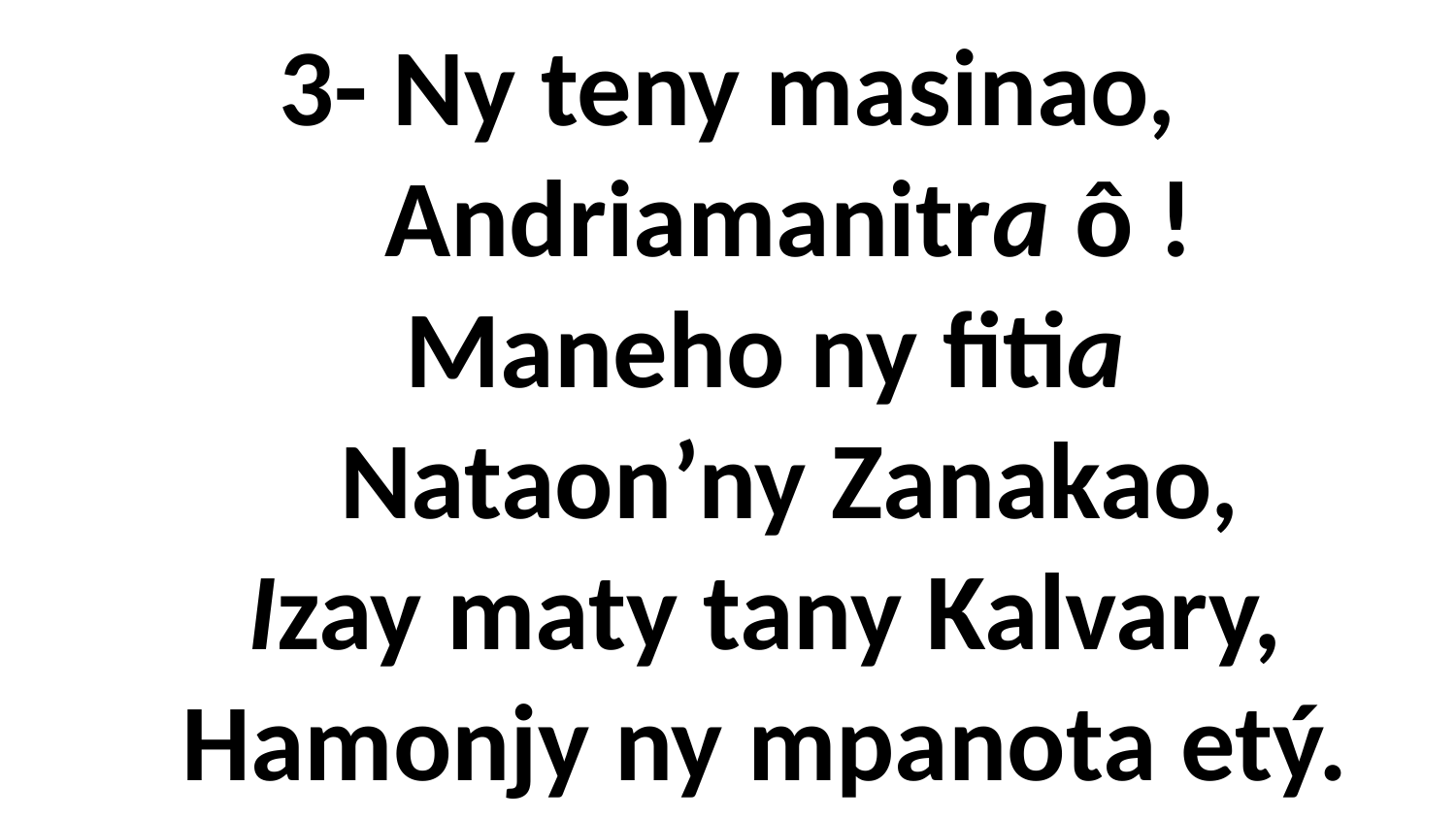

# 3- Ny teny masinao, Andriamanitra ô ! Maneho ny fitia Nataon’ny Zanakao, Izay maty tany Kalvary, Hamonjy ny mpanota etý.